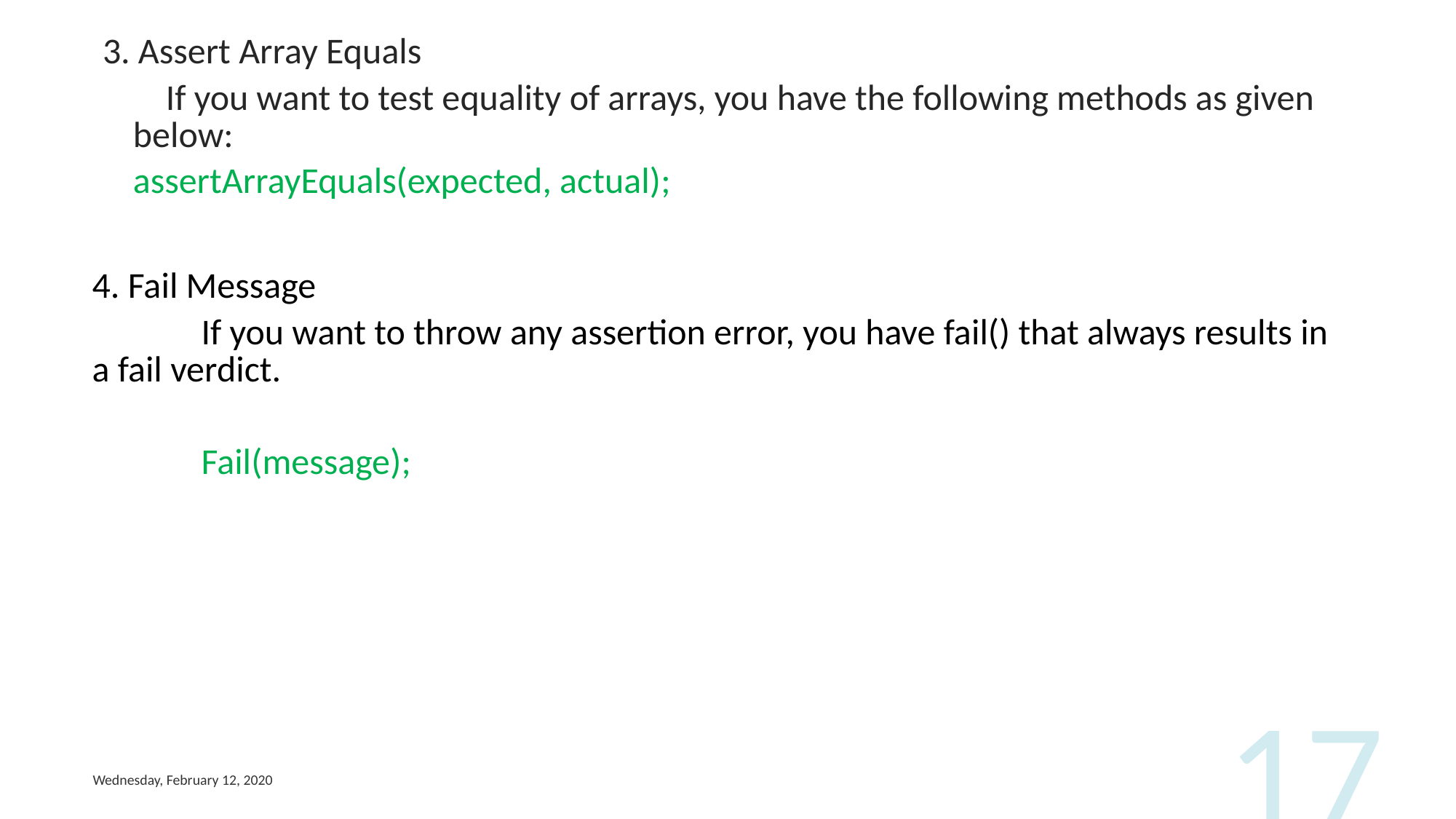

3. Assert Array Equals
    If you want to test equality of arrays, you have the following methods as given below:
assertArrayEquals(expected, actual);

4. Fail Message
	If you want to throw any assertion error, you have fail() that always results in a fail verdict.

	Fail(message);

17
Wednesday, February 12, 2020